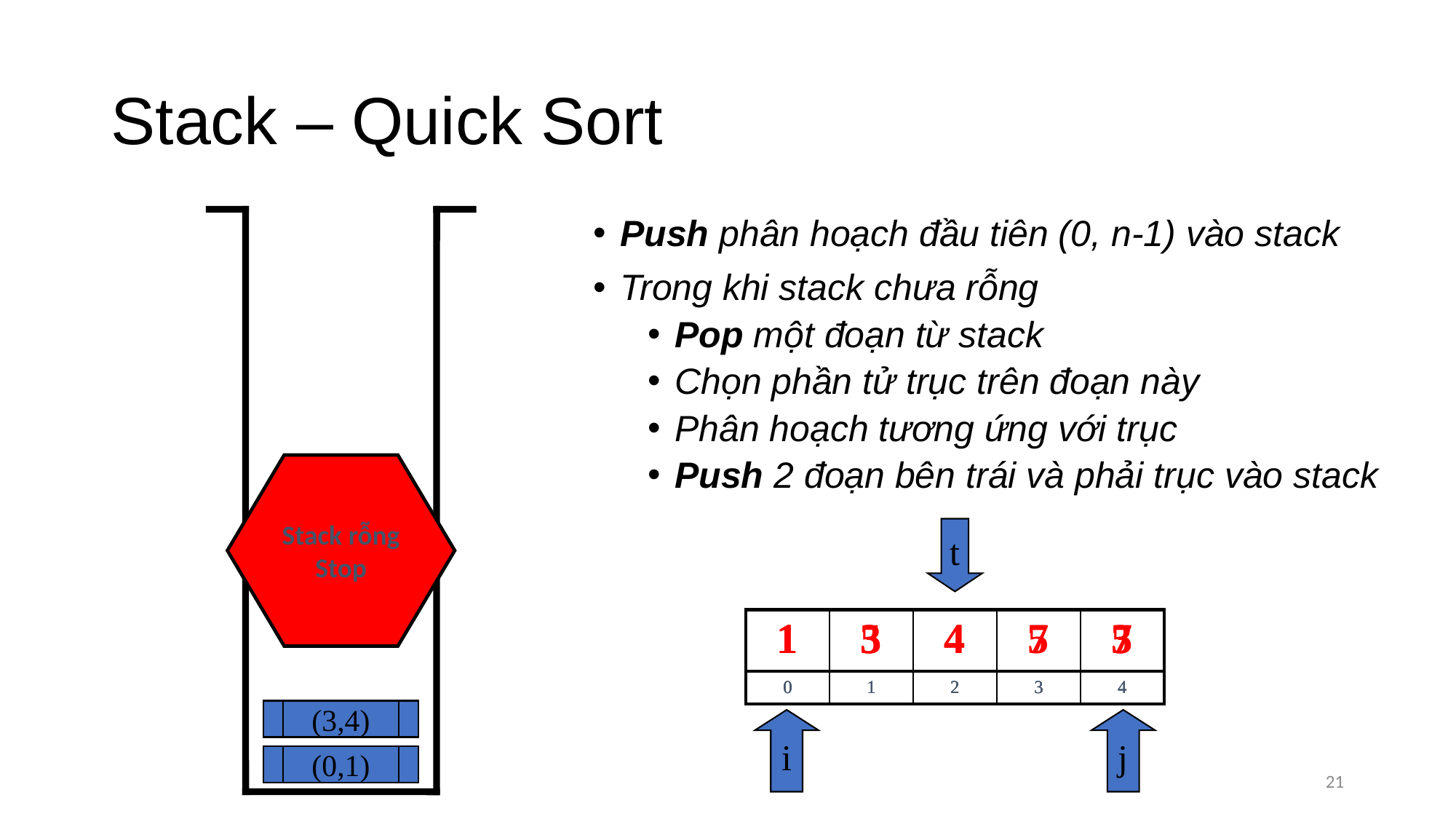

# Stack – Quick Sort

Push phân hoạch đầu tiên (0, n-1) vào stack
Trong khi stack chưa rỗng
Pop một đoạn từ stack
Chọn phần tử trục trên đoạn này
Phân hoạch tương ứng với trục
Push 2 đoạn bên trái và phải trục vào stack
Stack rỗng
Stop
t
| 1 | 5 | 4 | 7 | 3 |
| --- | --- | --- | --- | --- |
| 0 | 1 | 2 | 3 | 4 |
| 1 | 3 | 4 | 7 | 5 |
| --- | --- | --- | --- | --- |
| 0 | 1 | 2 | 3 | 4 |
| 1 | 3 | 4 | 5 | 7 |
| --- | --- | --- | --- | --- |
| 0 | 1 | 2 | 3 | 4 |
(3,4)
i
j
(0,4)
(0,1)
21